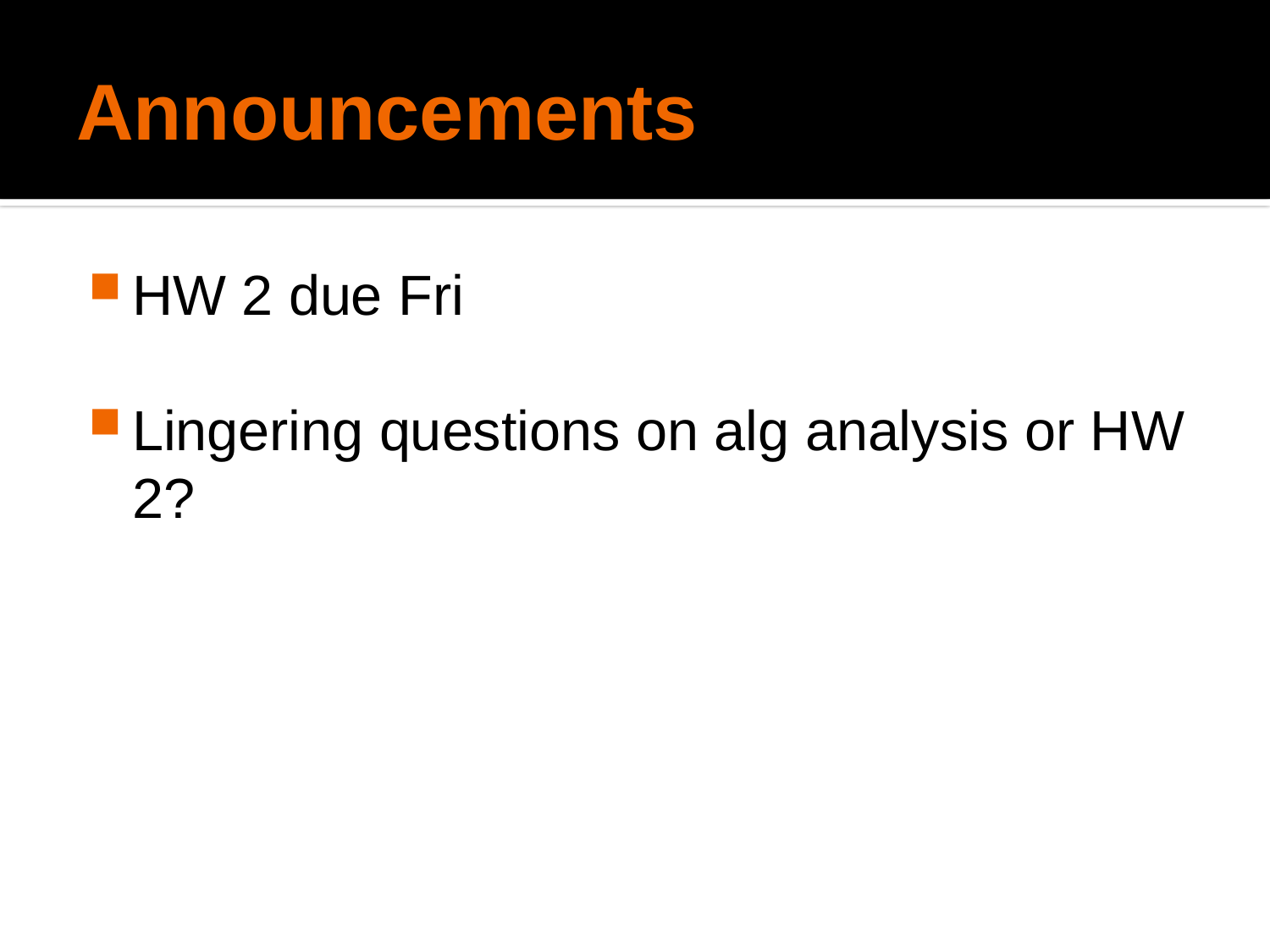

# Announcements
HW 2 due Fri

Lingering questions on alg analysis or HW 2?